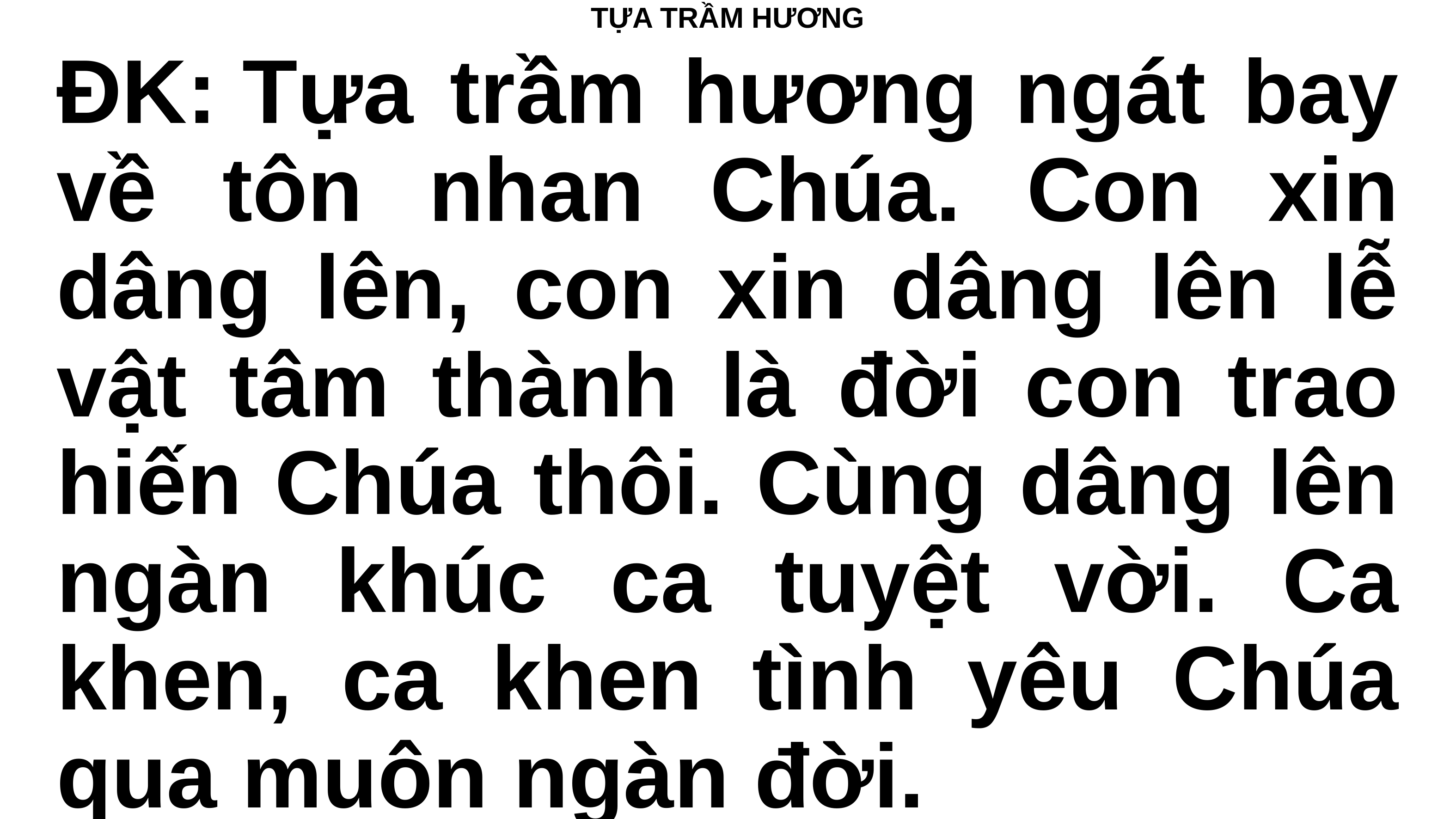

# TỰA TRẦM HƯƠNG
ĐK: Tựa trầm hương ngát bay về tôn nhan Chúa. Con xin dâng lên, con xin dâng lên lễ vật tâm thành là đời con trao hiến Chúa thôi. Cùng dâng lên ngàn khúc ca tuyệt vời. Ca khen, ca khen tình yêu Chúa qua muôn ngàn đời.